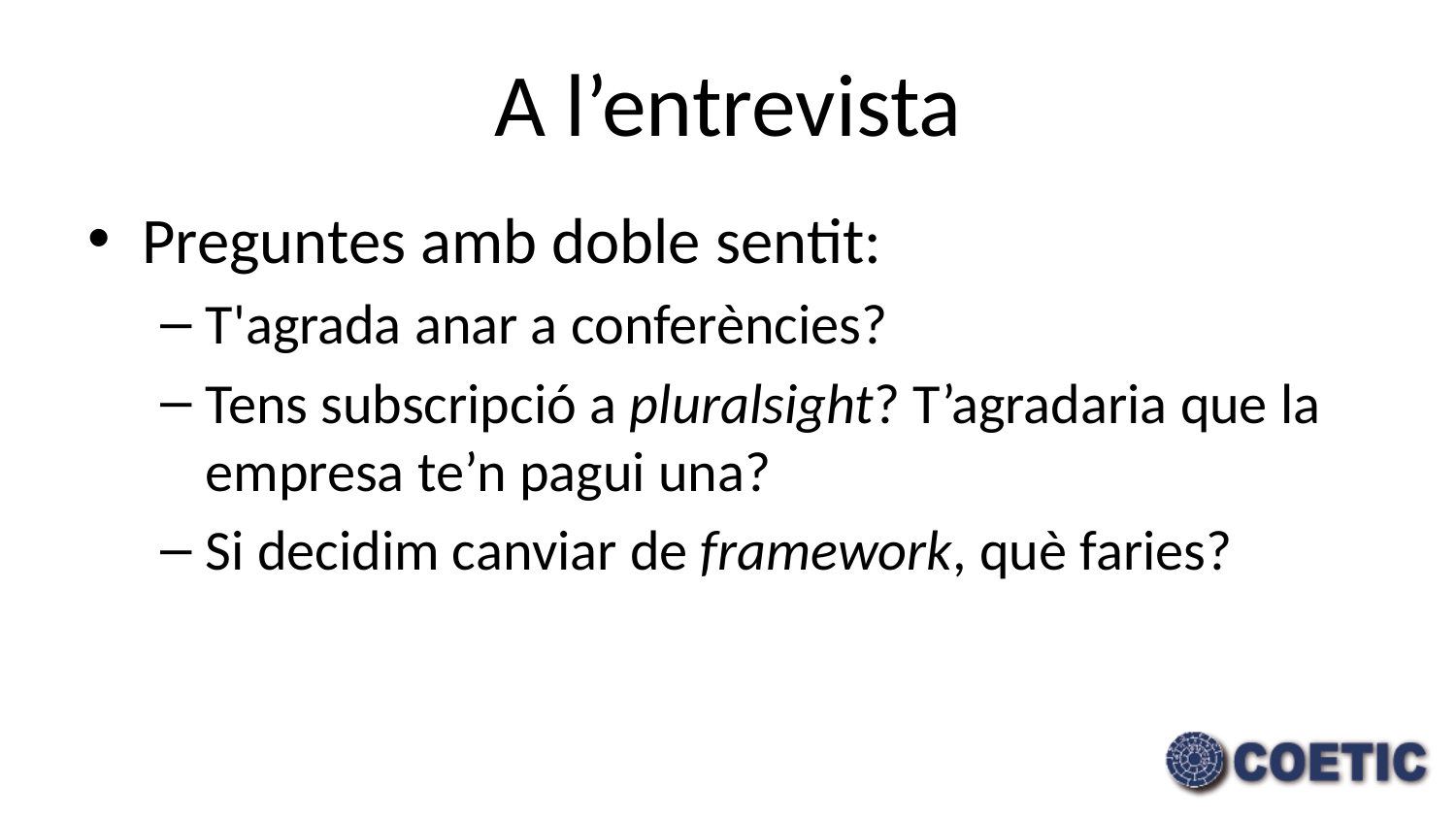

# A l’entrevista
Preguntes amb doble sentit:
T'agrada anar a conferències?
Tens subscripció a pluralsight? T’agradaria que la empresa te’n pagui una?
Si decidim canviar de framework, què faries?